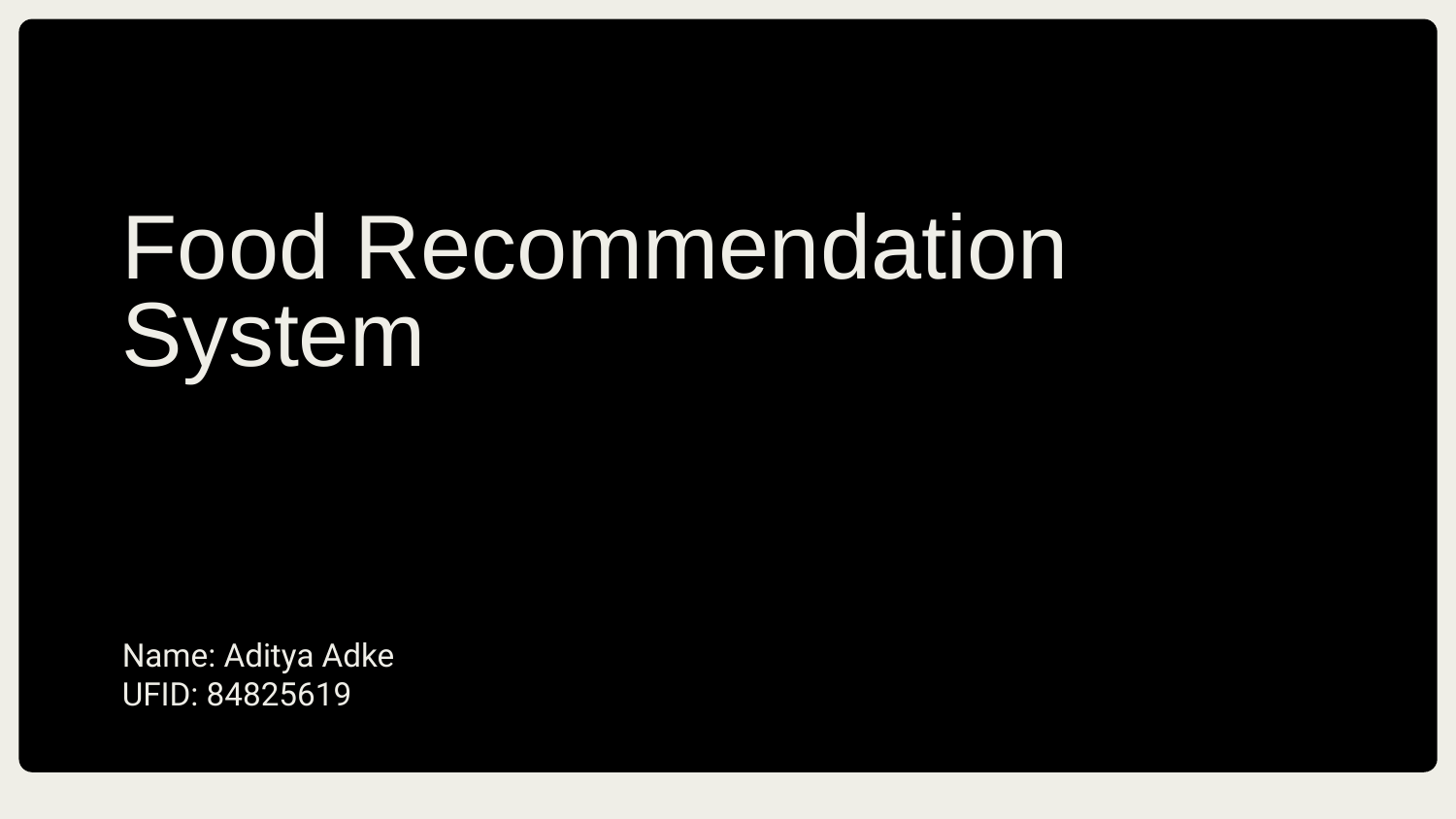

# Food Recommendation System

Name: Aditya Adke
UFID: 84825619